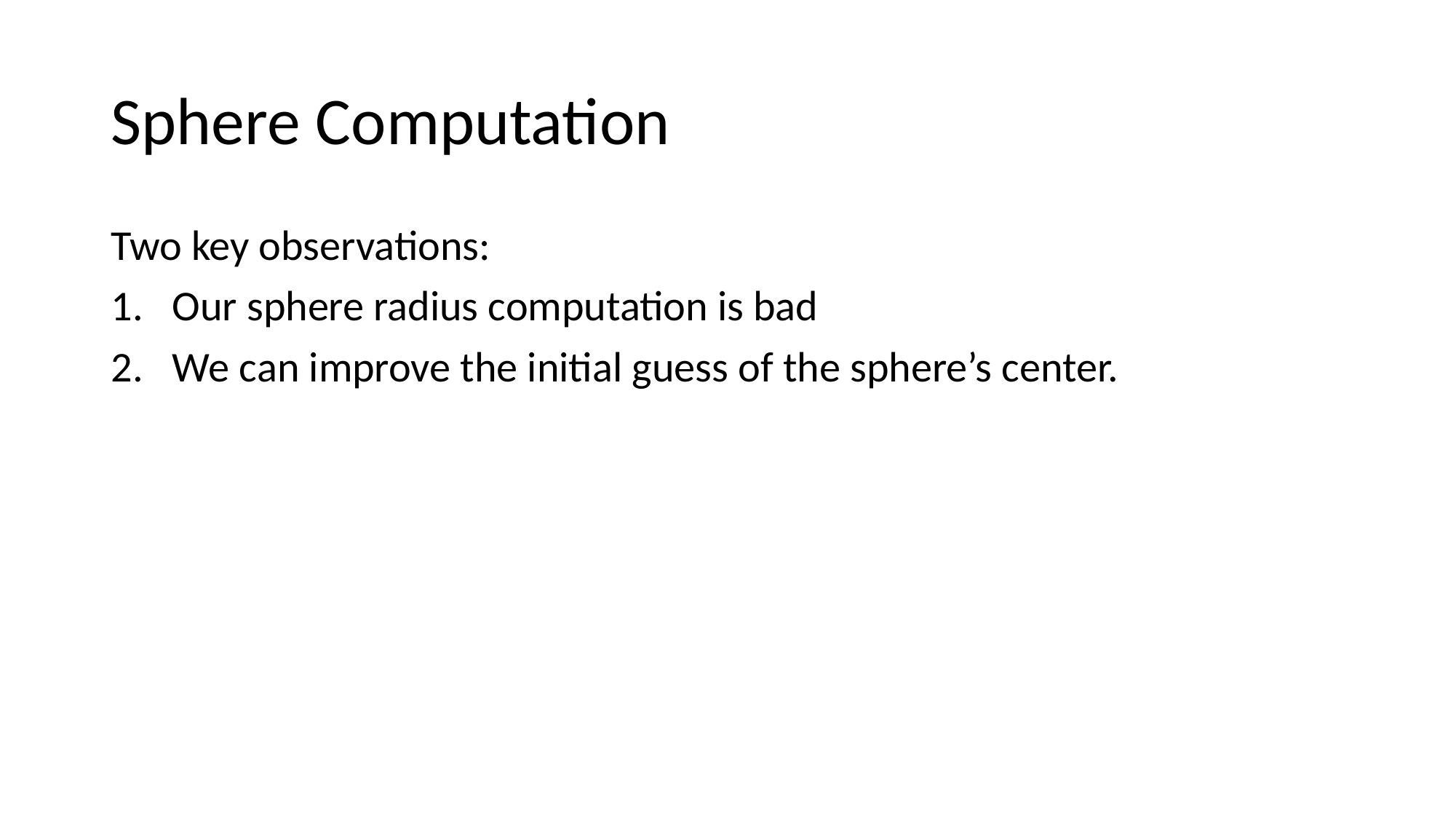

# Sphere Computation
Two key observations:
Our sphere radius computation is bad
We can improve the initial guess of the sphere’s center.